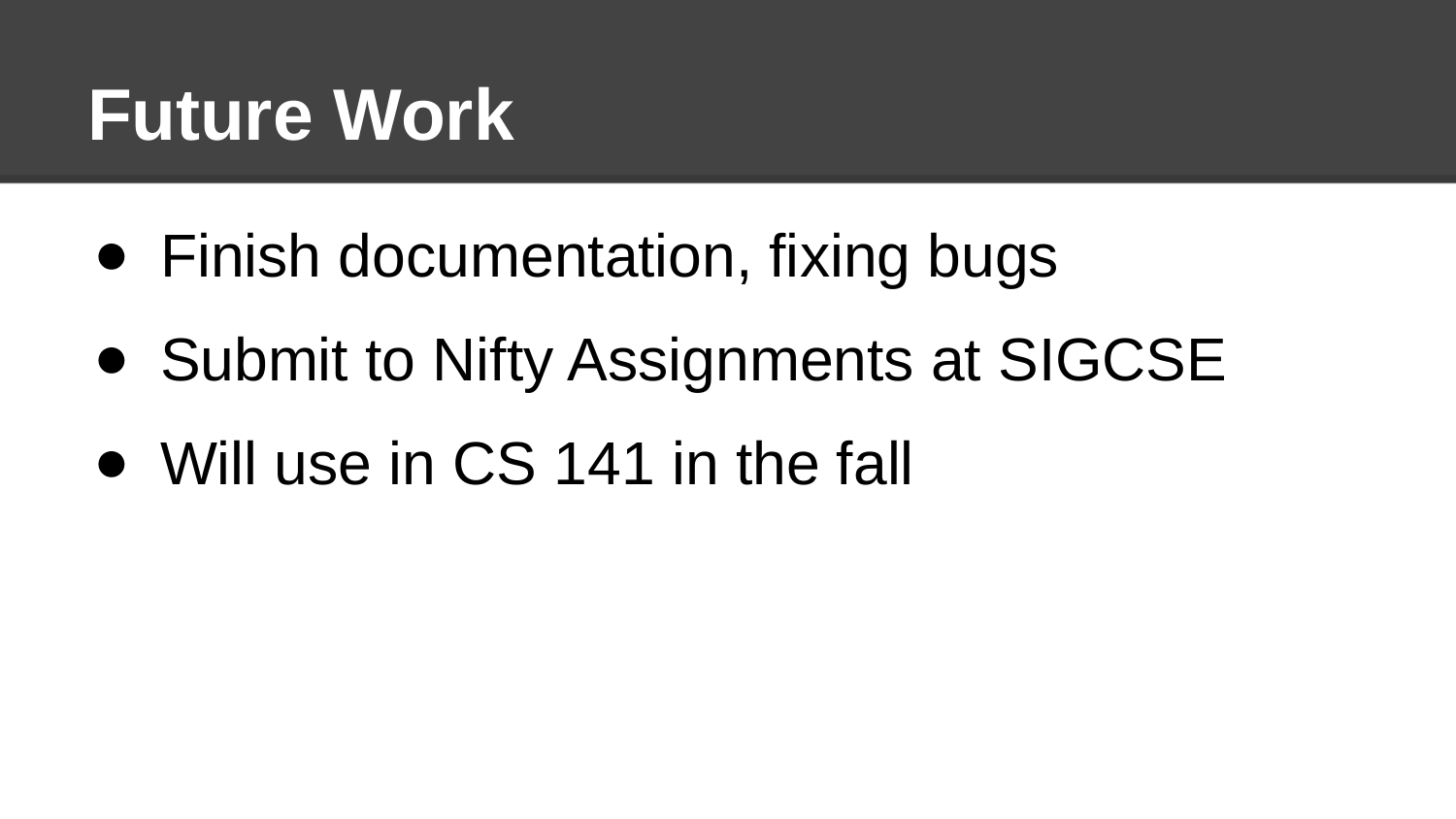

# Future Work
Finish documentation, fixing bugs
Submit to Nifty Assignments at SIGCSE
Will use in CS 141 in the fall